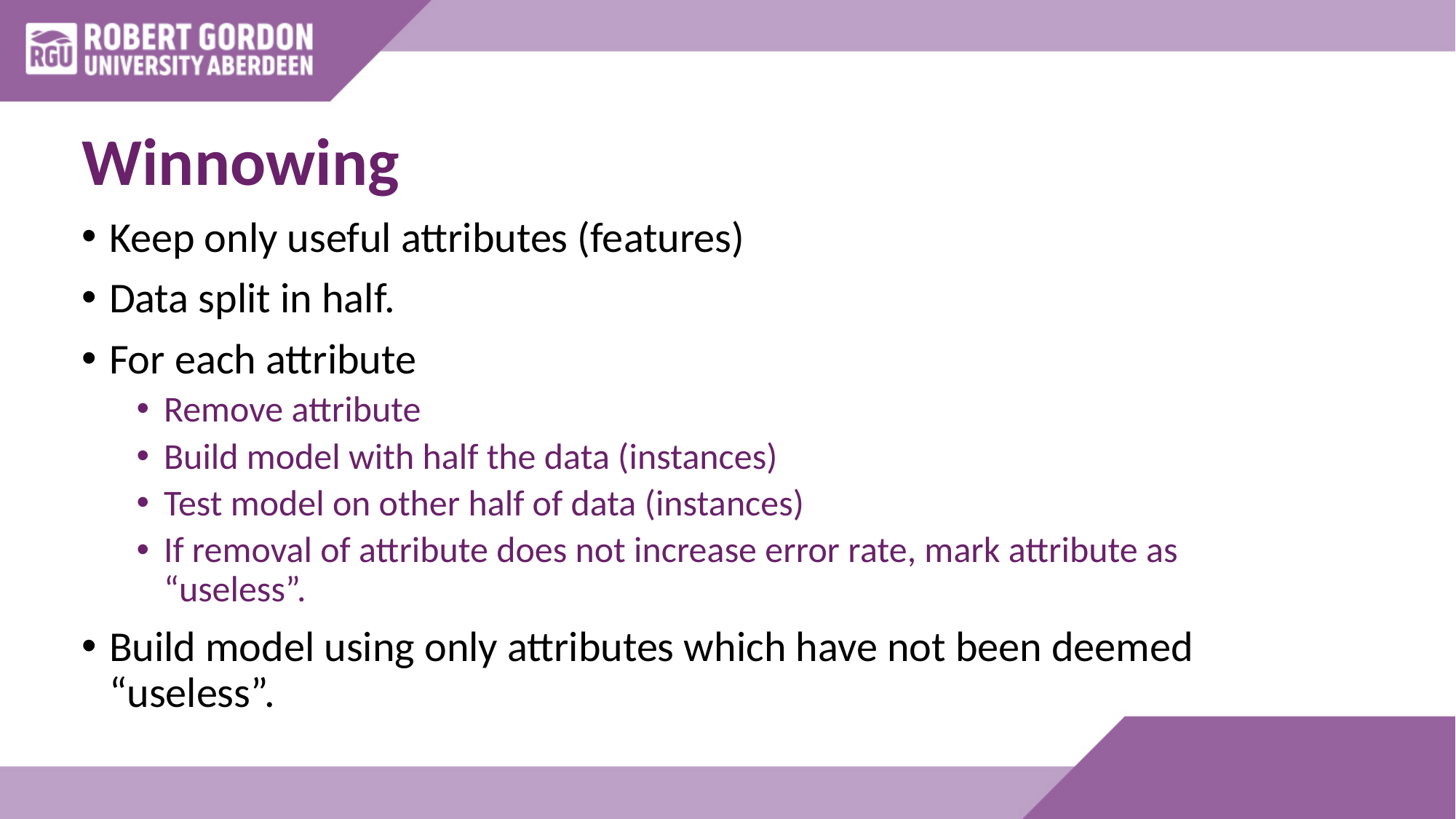

# Winnowing
Keep only useful attributes (features)
Data split in half.
For each attribute
Remove attribute
Build model with half the data (instances)
Test model on other half of data (instances)
If removal of attribute does not increase error rate, mark attribute as “useless”.
Build model using only attributes which have not been deemed “useless”.